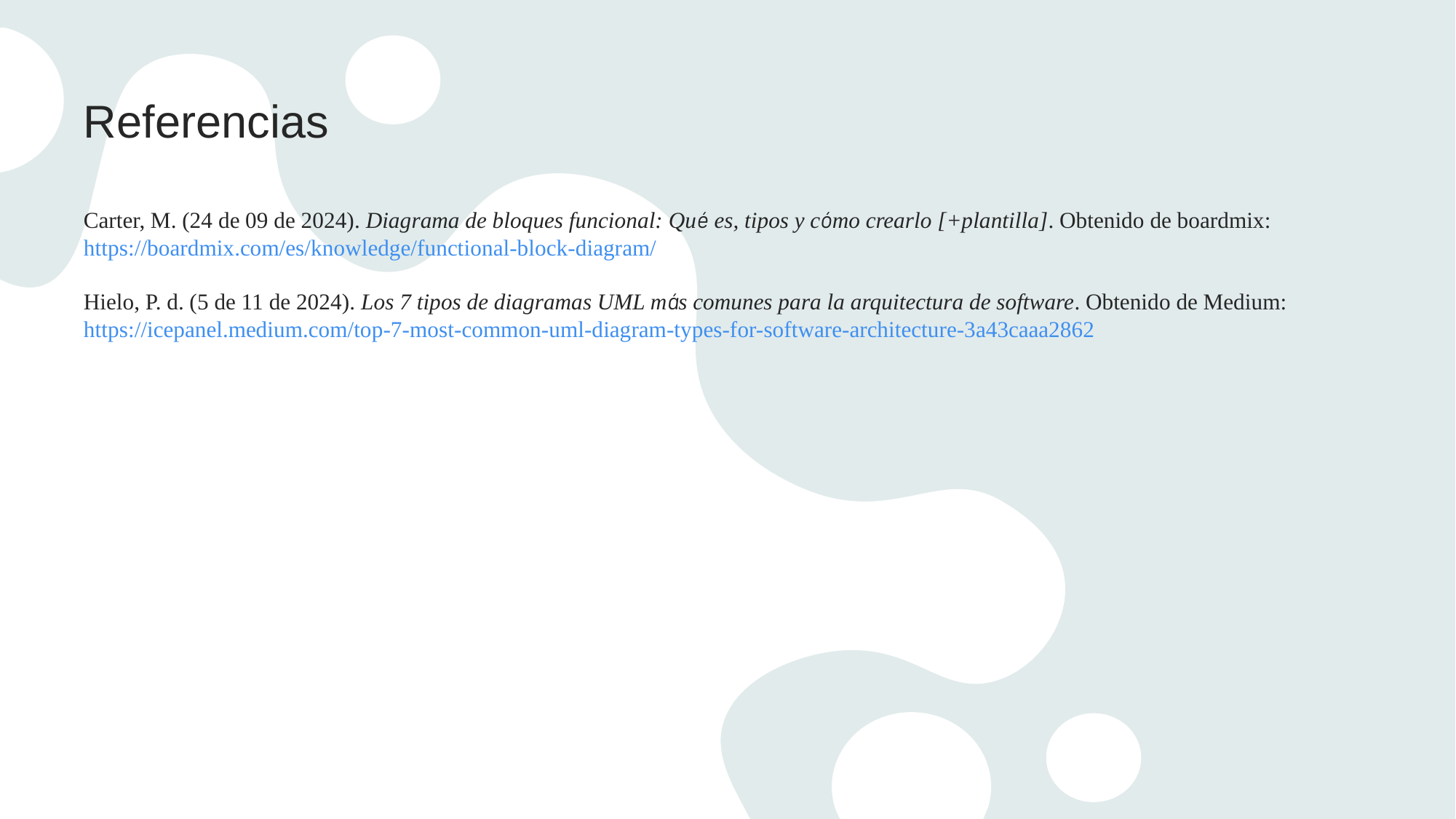

# Referencias
Carter, M. (24 de 09 de 2024). Diagrama de bloques funcional: Qué es, tipos y cómo crearlo [+plantilla]. Obtenido de boardmix: https://boardmix.com/es/knowledge/functional-block-diagram/

Hielo, P. d. (5 de 11 de 2024). Los 7 tipos de diagramas UML más comunes para la arquitectura de software. Obtenido de Medium: https://icepanel.medium.com/top-7-most-common-uml-diagram-types-for-software-architecture-3a43caaa2862